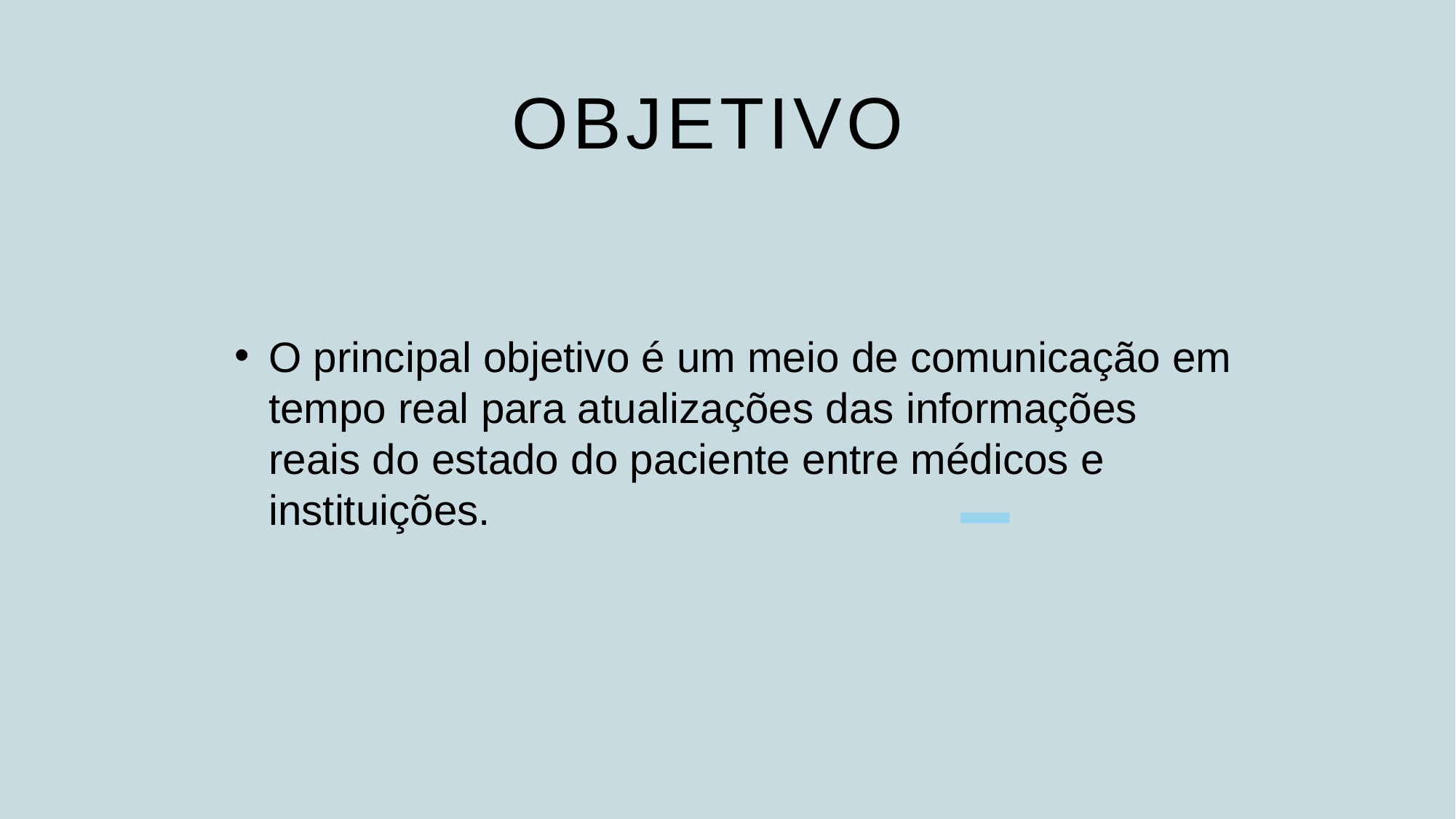

# objetivo
O principal objetivo é um meio de comunicação em tempo real para atualizações das informações reais do estado do paciente entre médicos e instituições.